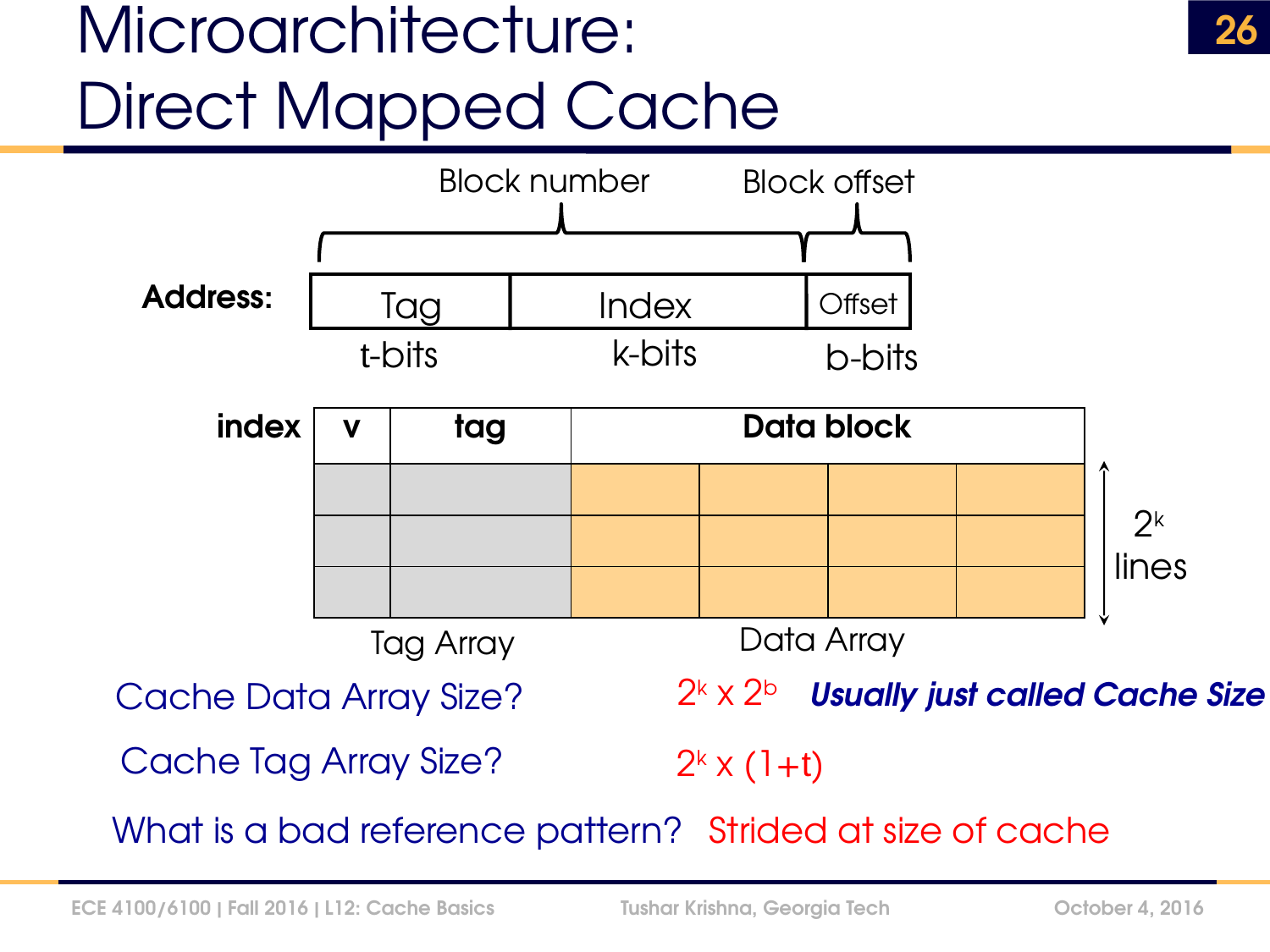

26
# Microarchitecture: Direct Mapped Cache
Block number
Block offset

Address:

  Tag
Index
Offset
 k-bits
 t-bits
 b-bits
| index | v | tag | Data block |  |  |  |
| --- | --- | --- | --- | --- | --- | --- |
|  |  |  |  |  |  |  |
|  |  |  |  |  |  |  |
|  |  |  |  |  |  |  |

  2k
lines
Data Array
Tag Array
2k x 2b
Cache Data Array Size?
Usually just called Cache Size
Cache Tag Array Size?
2k x (1+t)
What is a bad reference pattern?
Strided at size of cache
ECE 4100/6100 | Fall 2016 | L12: Cache Basics                       Tushar Krishna, Georgia Tech
October 4, 2016